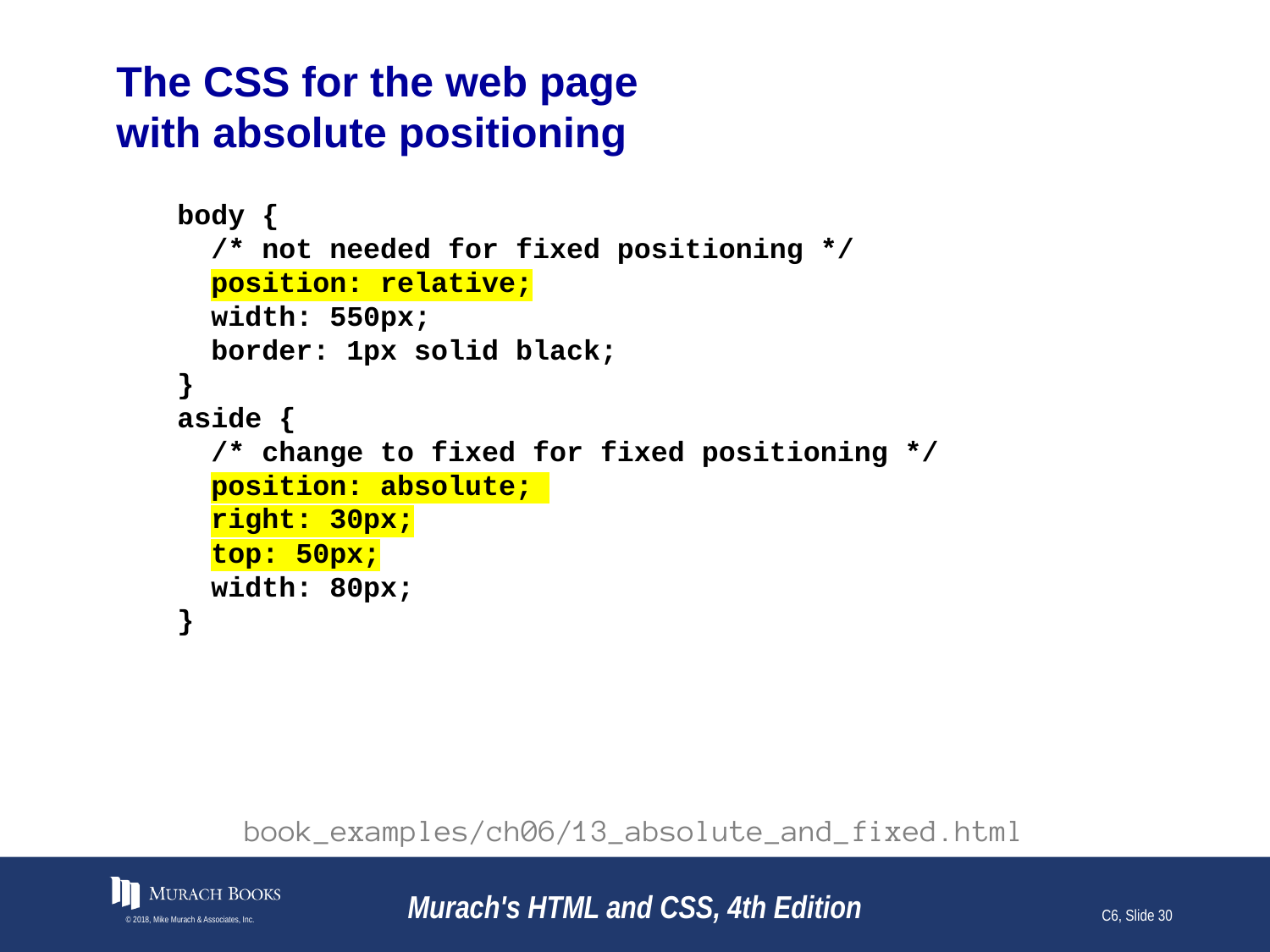

# The CSS for the web page with absolute positioning
body {
  /* not needed for fixed positioning */
  position: relative;
  width: 550px;
  border: 1px solid black;
}
aside {
  /* change to fixed for fixed positioning */
  position: absolute;
  right: 30px;
  top: 50px;
  width: 80px;
}
book_examples/ch06/13_absolute_and_fixed.html
© 2018, Mike Murach & Associates, Inc.
Murach's HTML and CSS, 4th Edition

C6, Slide 30